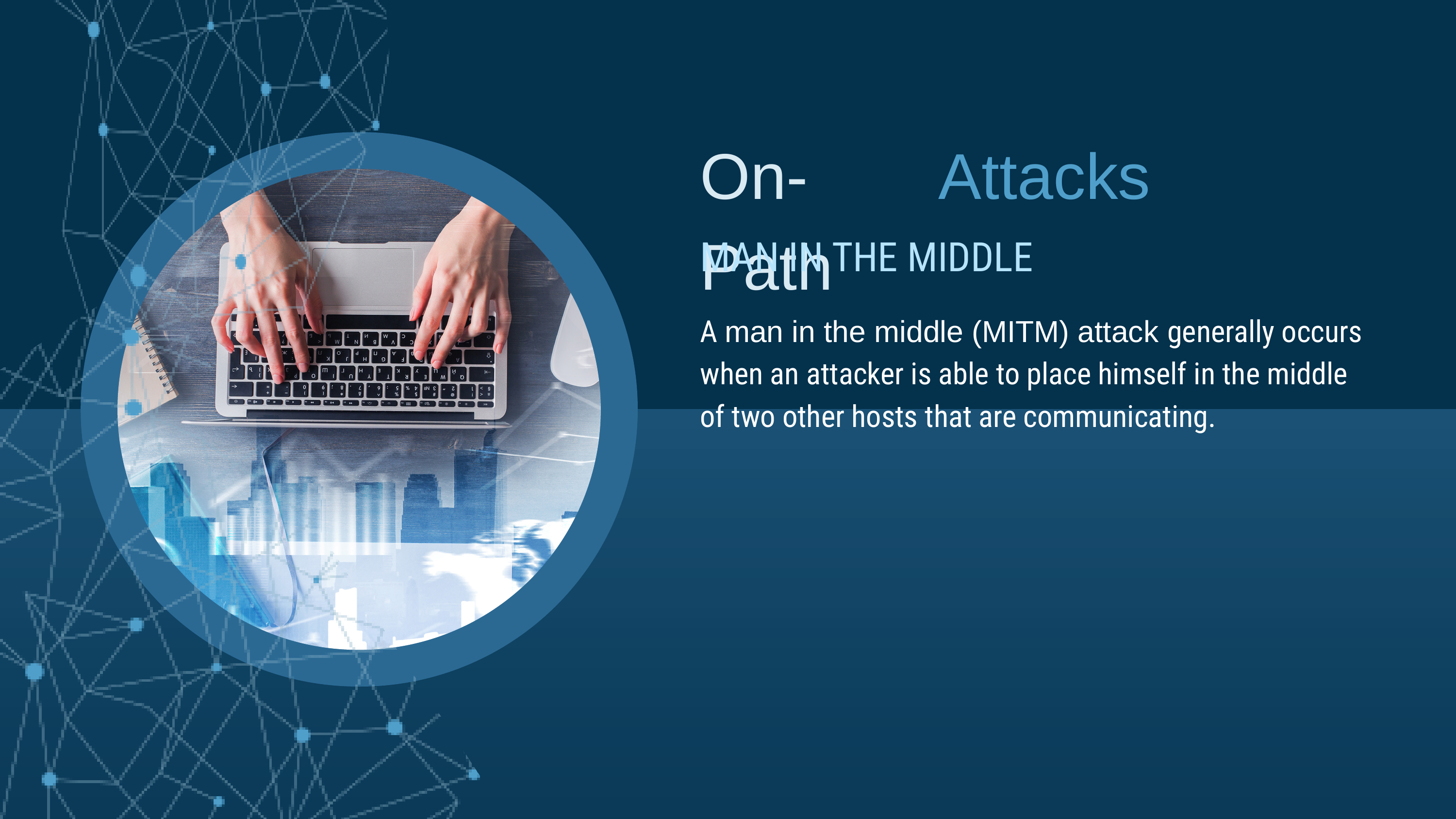

On-Path
Attacks

MAN IN THE MIDDLE
A man in the middle (MITM) attack generally occurs when an attacker is able to place himself in the middle of two other hosts that are communicating.